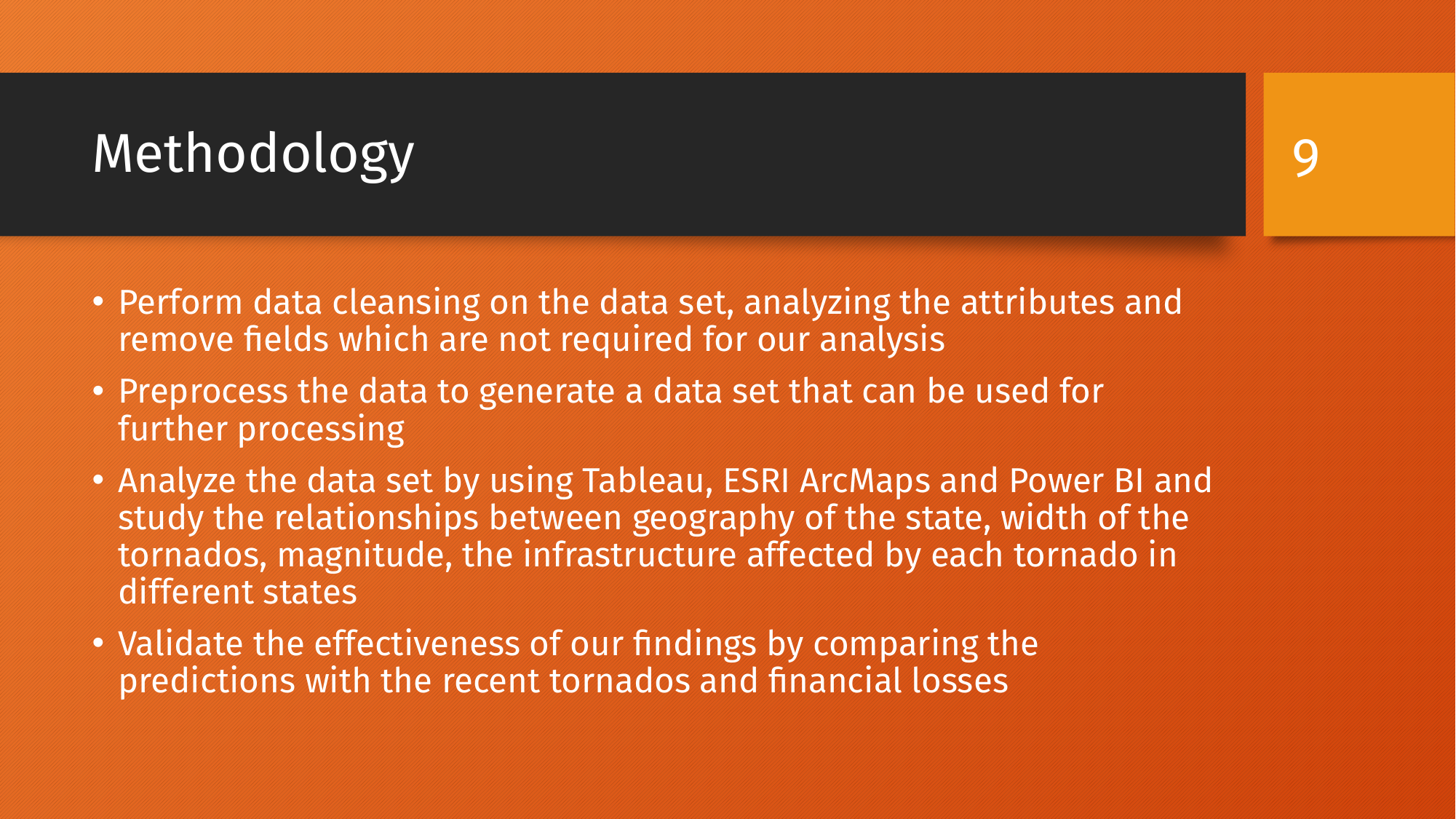

9
# Methodology
Perform data cleansing on the data set, analyzing the attributes and remove fields which are not required for our analysis
Preprocess the data to generate a data set that can be used for further processing
Analyze the data set by using Tableau, ESRI ArcMaps and Power BI and study the relationships between geography of the state, width of the tornados, magnitude, the infrastructure affected by each tornado in different states
Validate the effectiveness of our findings by comparing the predictions with the recent tornados and financial losses